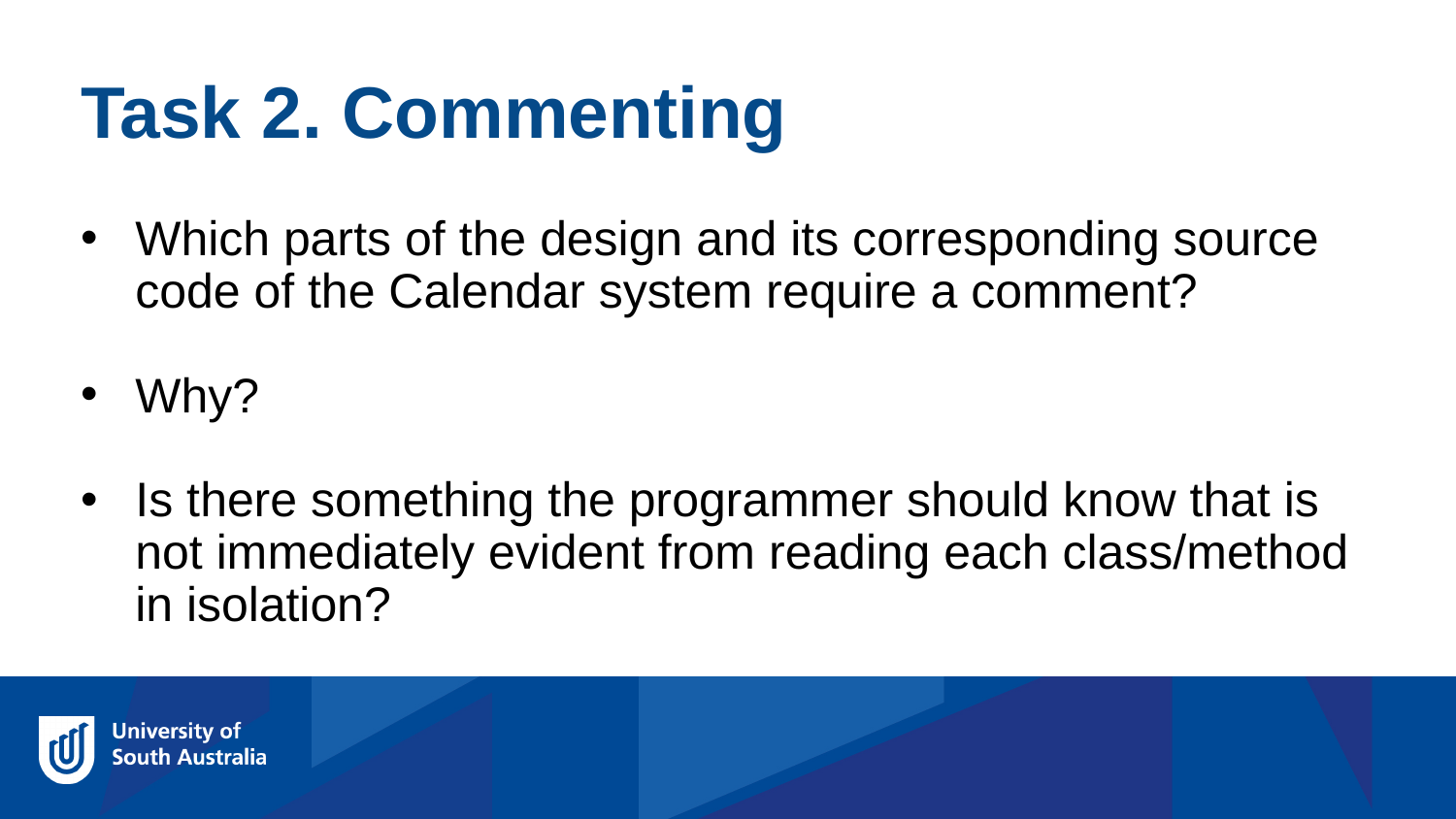

Task 2. Commenting
Which parts of the design and its corresponding source code of the Calendar system require a comment?

Why?

Is there something the programmer should know that is not immediately evident from reading each class/method in isolation?